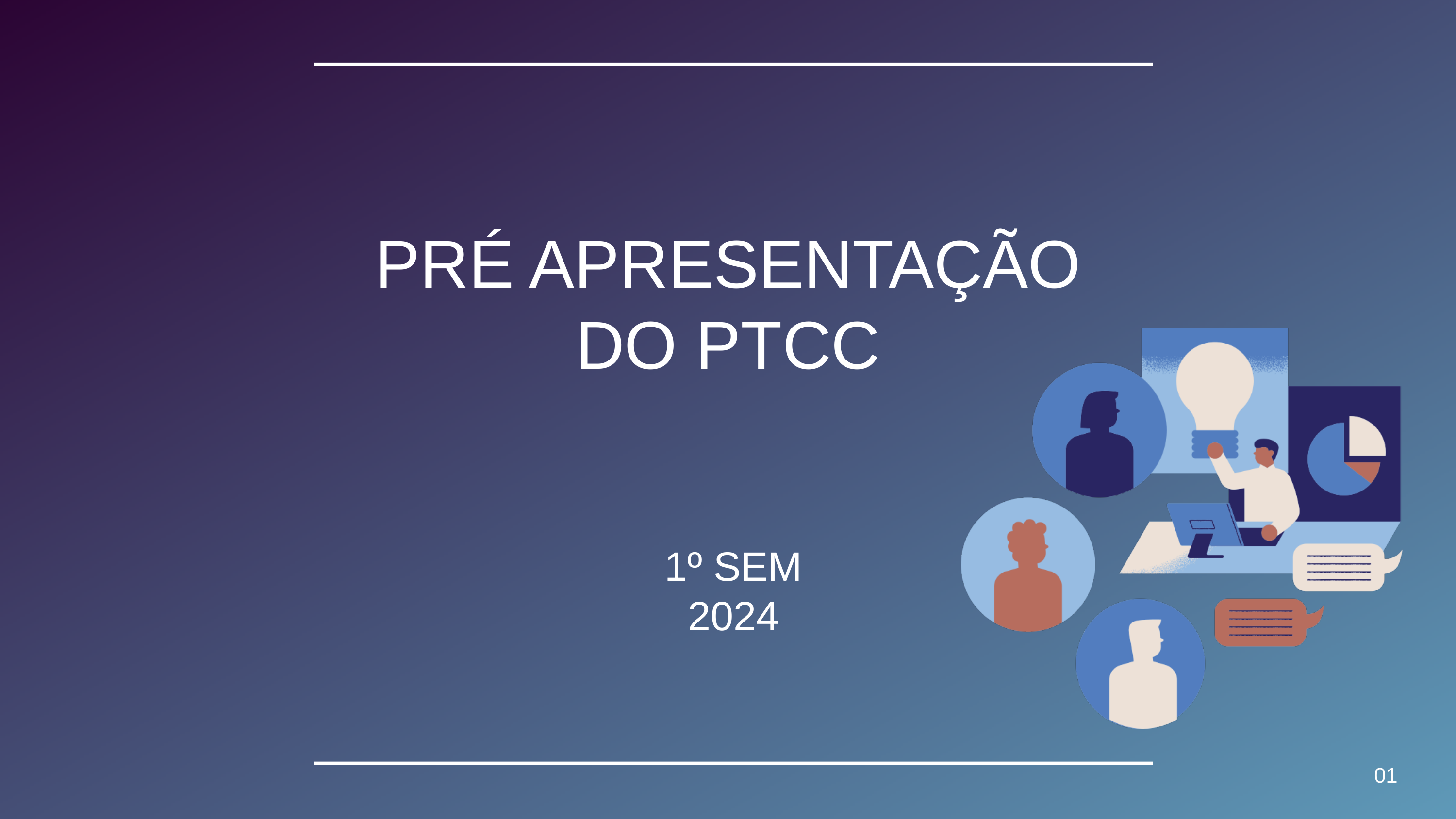

PRÉ APRESENTAÇÃO DO PTCC

1º SEM 2024
01